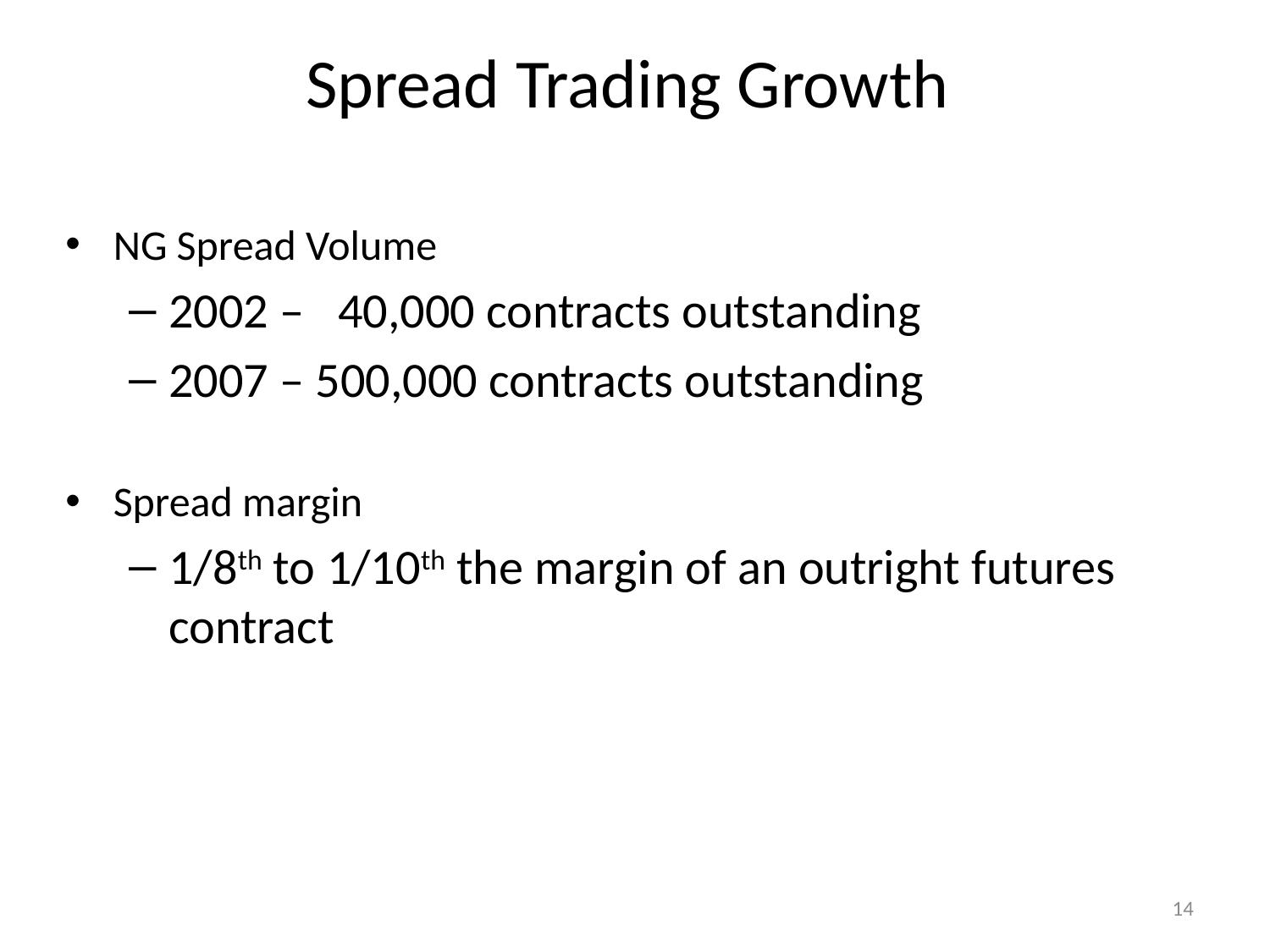

# Spread Trading Growth
NG Spread Volume
2002 –   40,000 contracts outstanding
2007 – 500,000 contracts outstanding

Spread margin
1/8th to 1/10th the margin of an outright futures contract
14